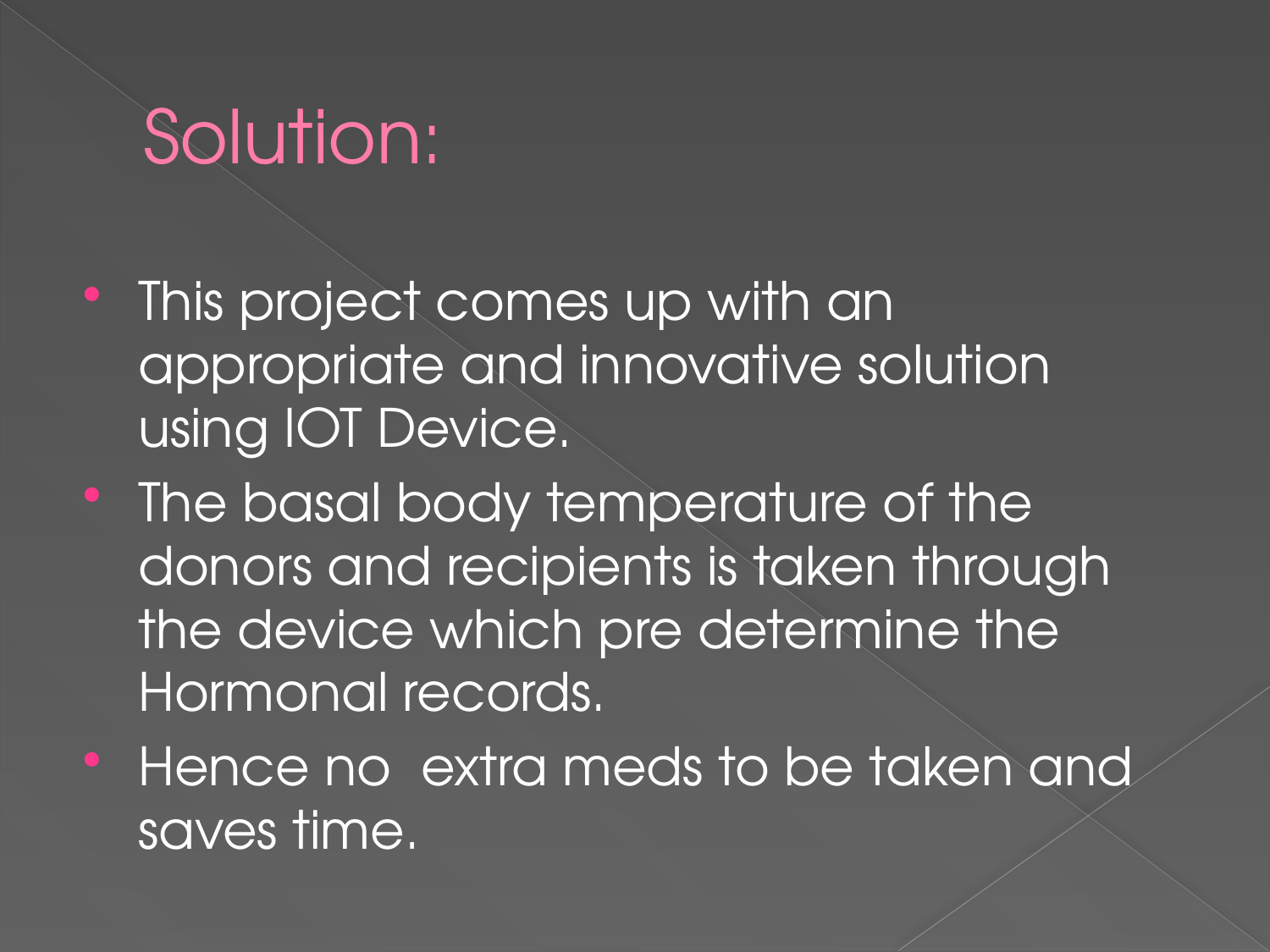

# Solution:
This project comes up with an appropriate and innovative solution using IOT Device.
The basal body temperature of the donors and recipients is taken through the device which pre determine the Hormonal records.
Hence no  extra meds to be taken and saves time.